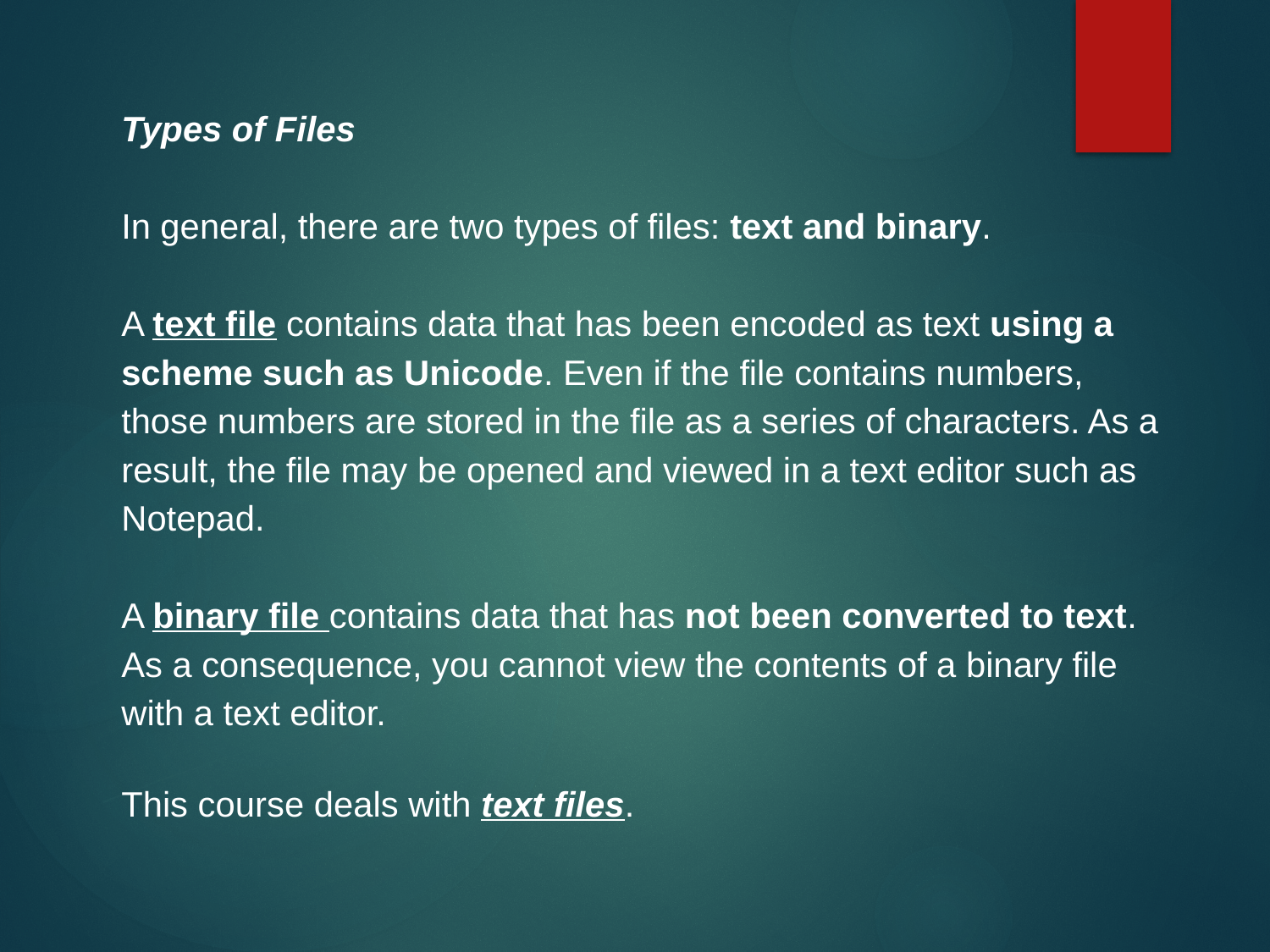

Types of Files

In general, there are two types of files: text and binary.

A text file contains data that has been encoded as text using a scheme such as Unicode. Even if the file contains numbers, those numbers are stored in the file as a series of characters. As a result, the file may be opened and viewed in a text editor such as Notepad.

A binary file contains data that has not been converted to text. As a consequence, you cannot view the contents of a binary file with a text editor.

This course deals with text files.